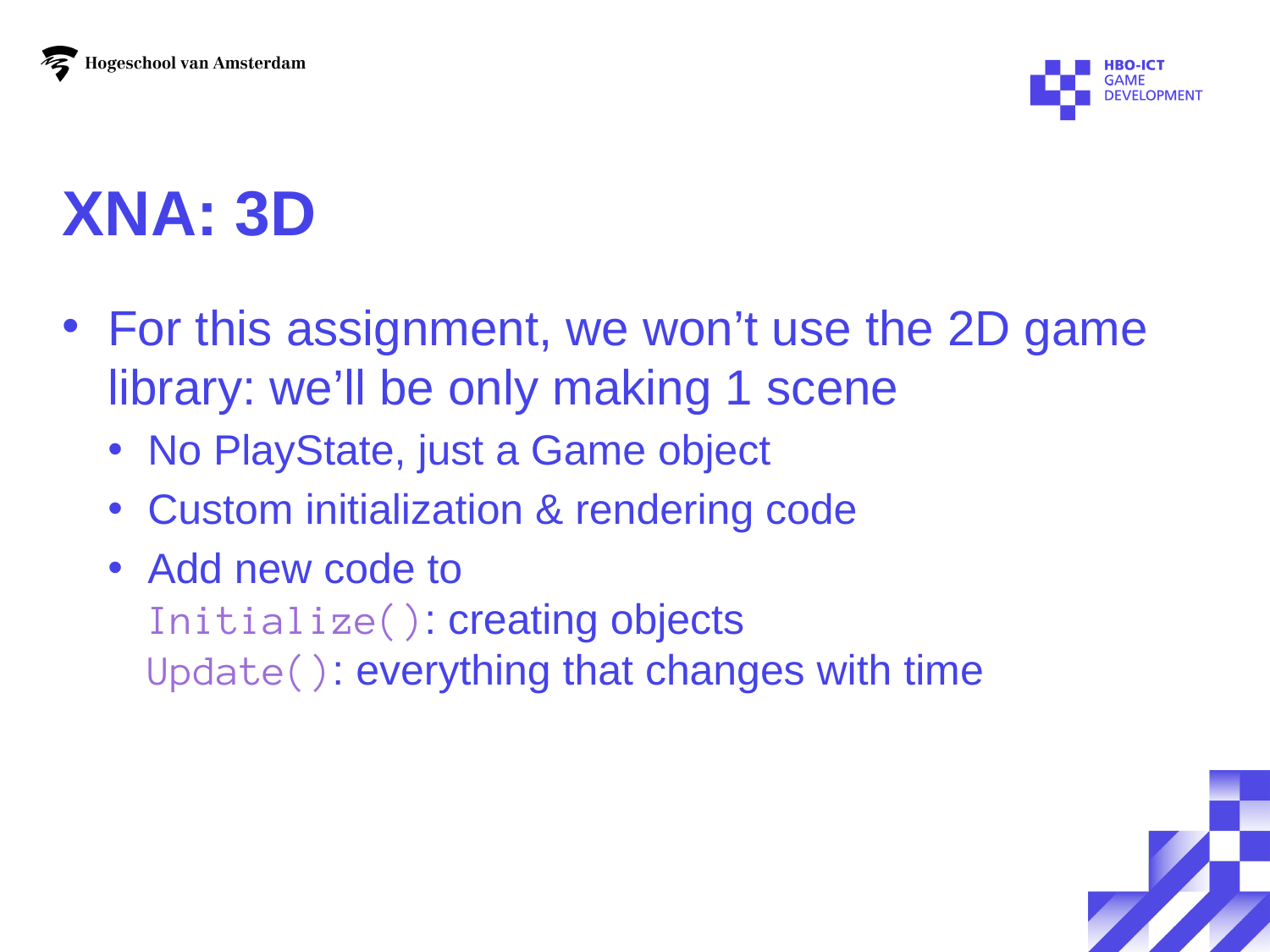

# XNA: 3D
For this assignment, we won’t use the 2D game library: we’ll be only making 1 scene
No PlayState, just a Game object
Custom initialization & rendering code
Add new code to
Initialize(): creating objects
Update(): everything that changes with time